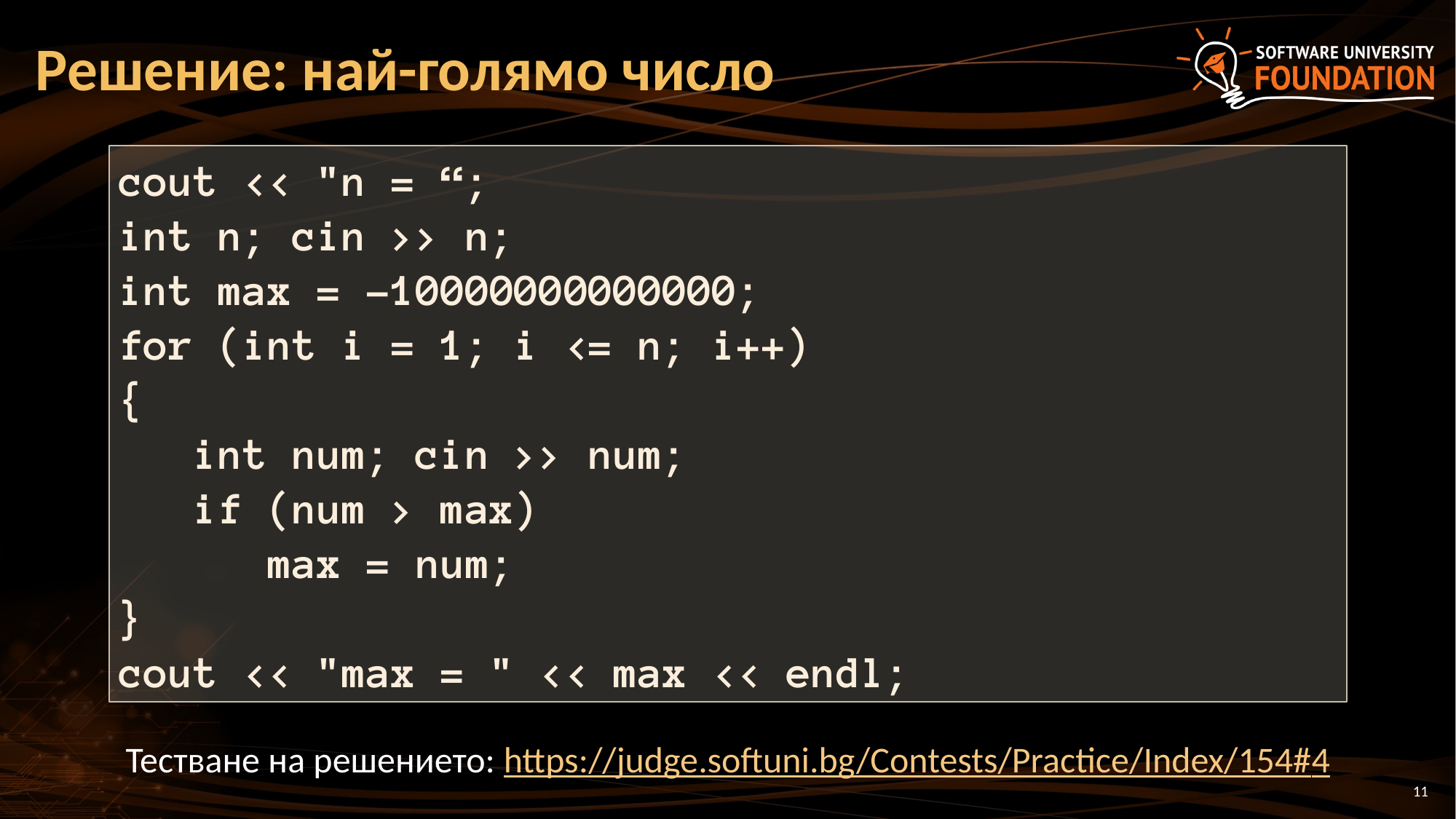

# Решение: най-голямо число
cout << "n = “;
int n; cin >> n;
int max = -10000000000000;
for (int i = 1; i <= n; i++)
{
   int num; cin >> num;
   if (num > max)
      max = num;
}
cout << "max = " << max << endl;
Тестване на решението: https://judge.softuni.bg/Contests/Practice/Index/154#4
11